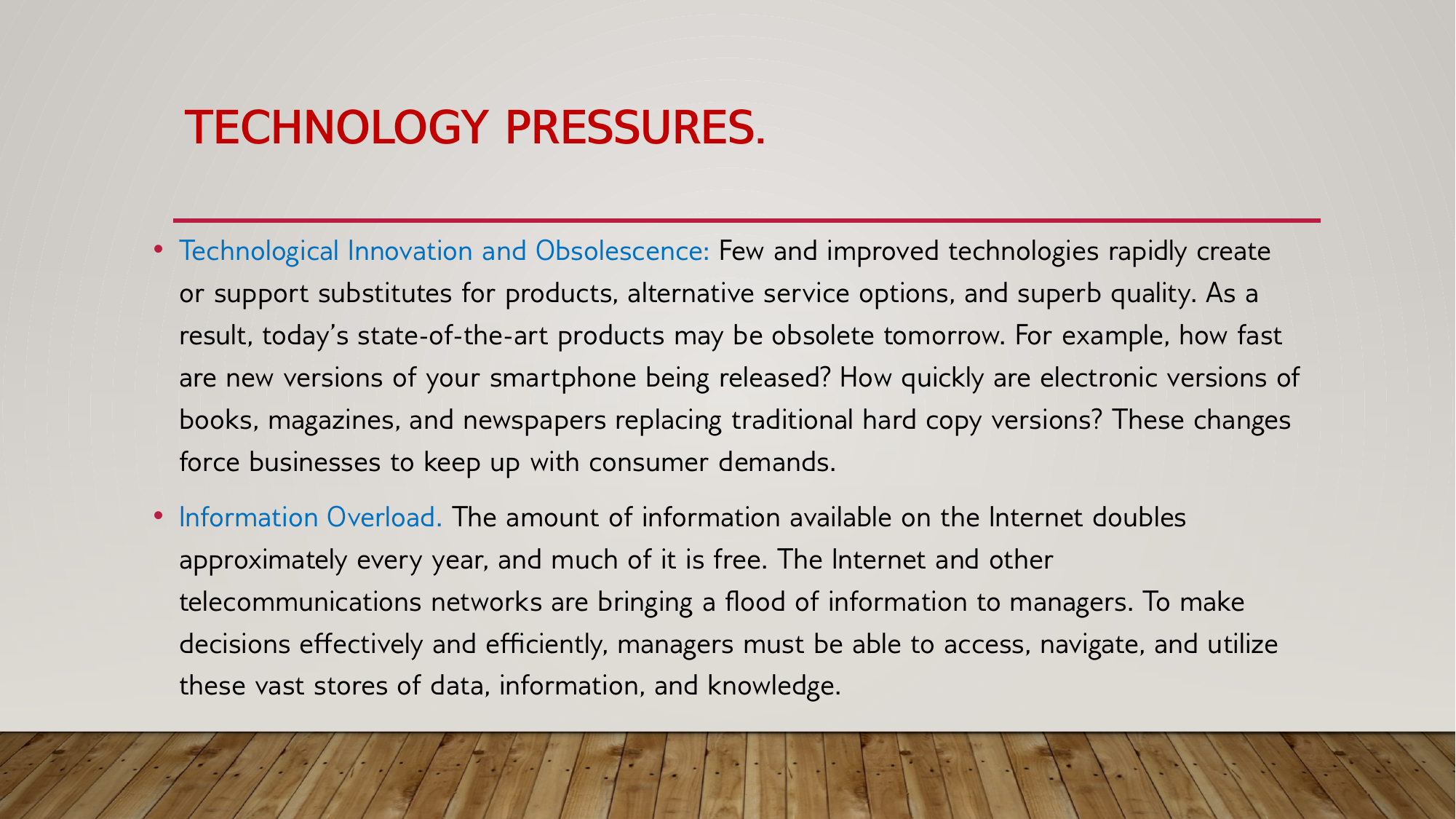

# Technology Pressures.
Technological Innovation and Obsolescence: Few and improved technologies rapidly create or support substitutes for products, alternative service options, and superb quality. As a result, today’s state-of-the-art products may be obsolete tomorrow. For example, how fast are new versions of your smartphone being released? How quickly are electronic versions of books, magazines, and newspapers replacing traditional hard copy versions? These changes force businesses to keep up with consumer demands.
Information Overload. The amount of information available on the Internet doubles approximately every year, and much of it is free. The Internet and other telecommunications networks are bringing a flood of information to managers. To make decisions effectively and efficiently, managers must be able to access, navigate, and utilize these vast stores of data, information, and knowledge.